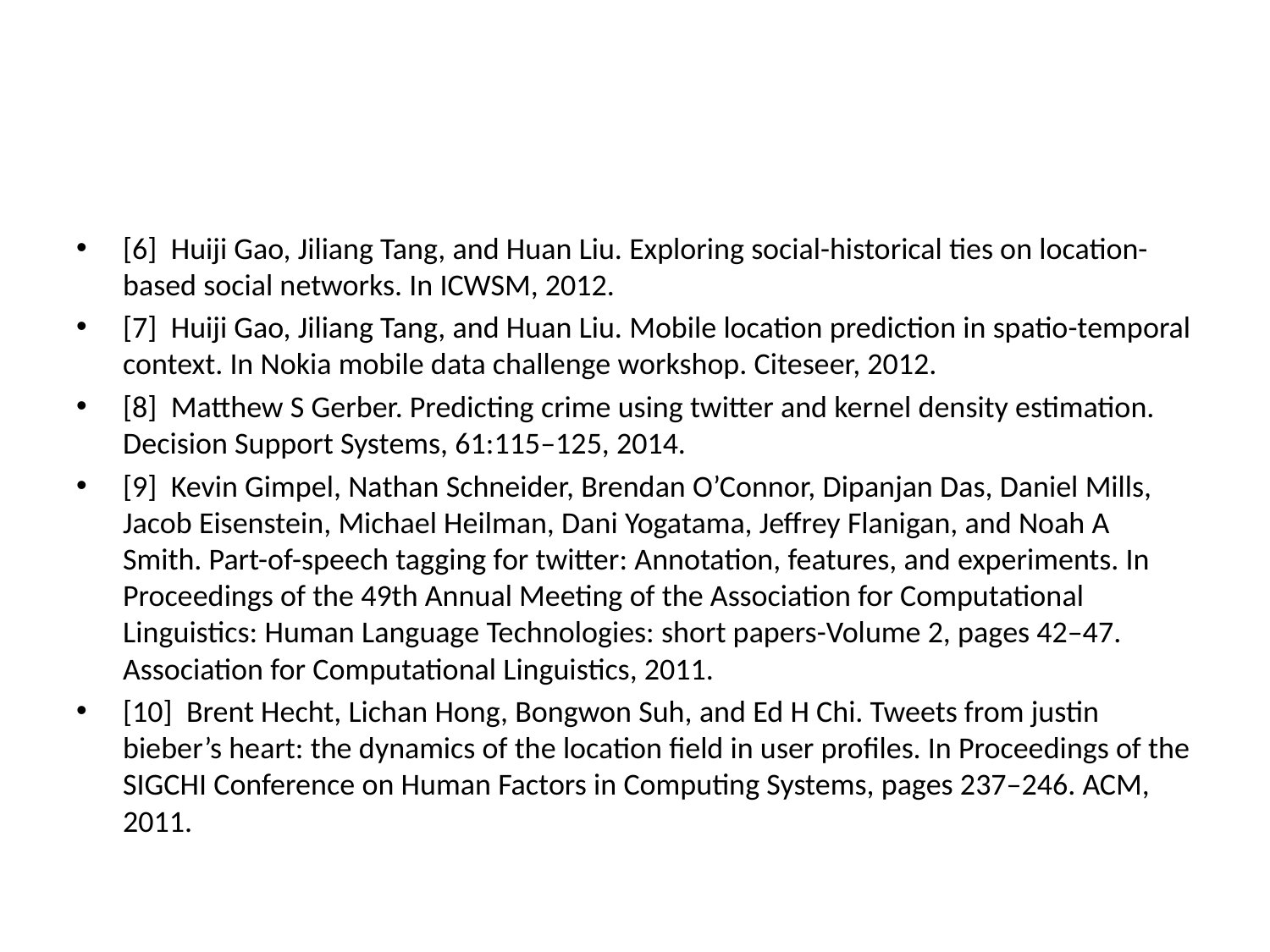

#
[6]  Huiji Gao, Jiliang Tang, and Huan Liu. Exploring social-historical ties on location-based social networks. In ICWSM, 2012.
[7]  Huiji Gao, Jiliang Tang, and Huan Liu. Mobile location prediction in spatio-temporal context. In Nokia mobile data challenge workshop. Citeseer, 2012.
[8]  Matthew S Gerber. Predicting crime using twitter and kernel density estimation. Decision Support Systems, 61:115–125, 2014.
[9]  Kevin Gimpel, Nathan Schneider, Brendan O’Connor, Dipanjan Das, Daniel Mills, Jacob Eisenstein, Michael Heilman, Dani Yogatama, Jeffrey Flanigan, and Noah A Smith. Part-of-speech tagging for twitter: Annotation, features, and experiments. In Proceedings of the 49th Annual Meeting of the Association for Computational Linguistics: Human Language Technologies: short papers-Volume 2, pages 42–47. Association for Computational Linguistics, 2011.
[10]  Brent Hecht, Lichan Hong, Bongwon Suh, and Ed H Chi. Tweets from justin bieber’s heart: the dynamics of the location field in user profiles. In Proceedings of the SIGCHI Conference on Human Factors in Computing Systems, pages 237–246. ACM, 2011.